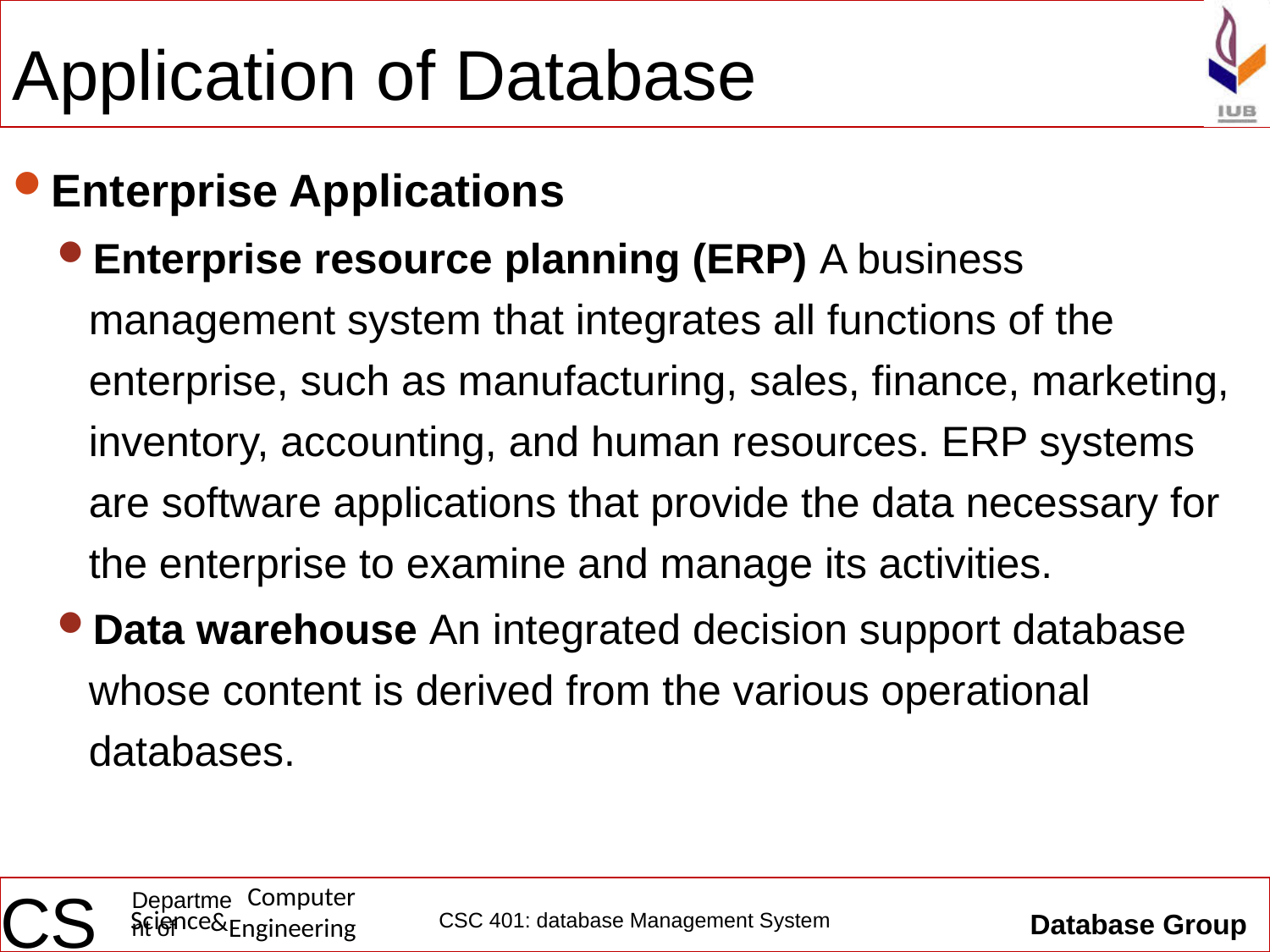

# Application of Database
Enterprise Applications
Enterprise resource planning (ERP) A business management system that integrates all functions of the enterprise, such as manufacturing, sales, finance, marketing, inventory, accounting, and human resources. ERP systems are software applications that provide the data necessary for the enterprise to examine and manage its activities.
Data warehouse An integrated decision support database whose content is derived from the various operational databases.
CSC 401: database Management System